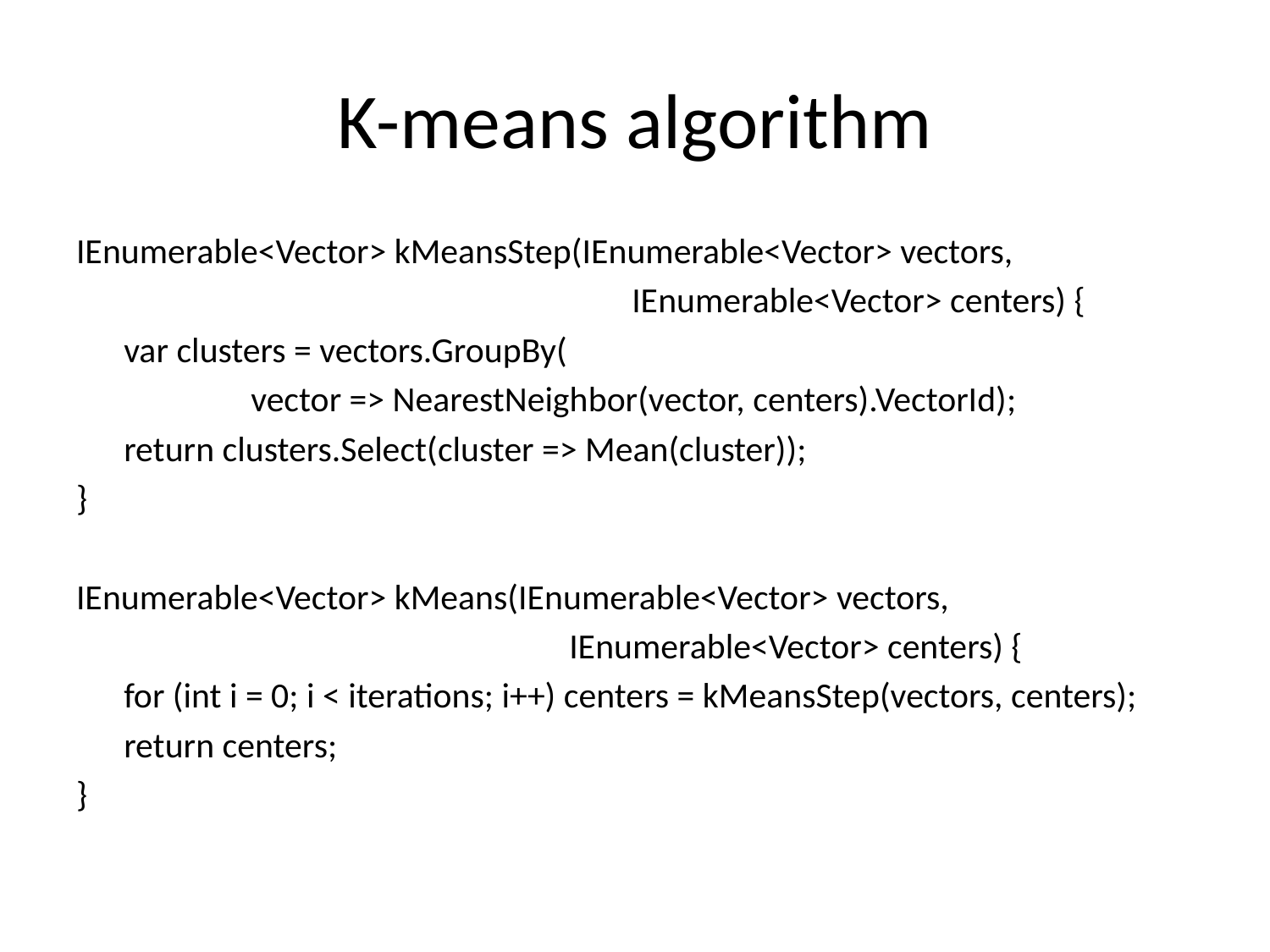

# K-means algorithm
IEnumerable<Vector> kMeansStep(IEnumerable<Vector> vectors,
					IEnumerable<Vector> centers) {
	var clusters = vectors.GroupBy(
		vector => NearestNeighbor(vector, centers).VectorId);
	return clusters.Select(cluster => Mean(cluster));
}

IEnumerable<Vector> kMeans(IEnumerable<Vector> vectors,
				        IEnumerable<Vector> centers) {
	for (int i = 0; i < iterations; i++) centers = kMeansStep(vectors, centers);
	return centers;
}